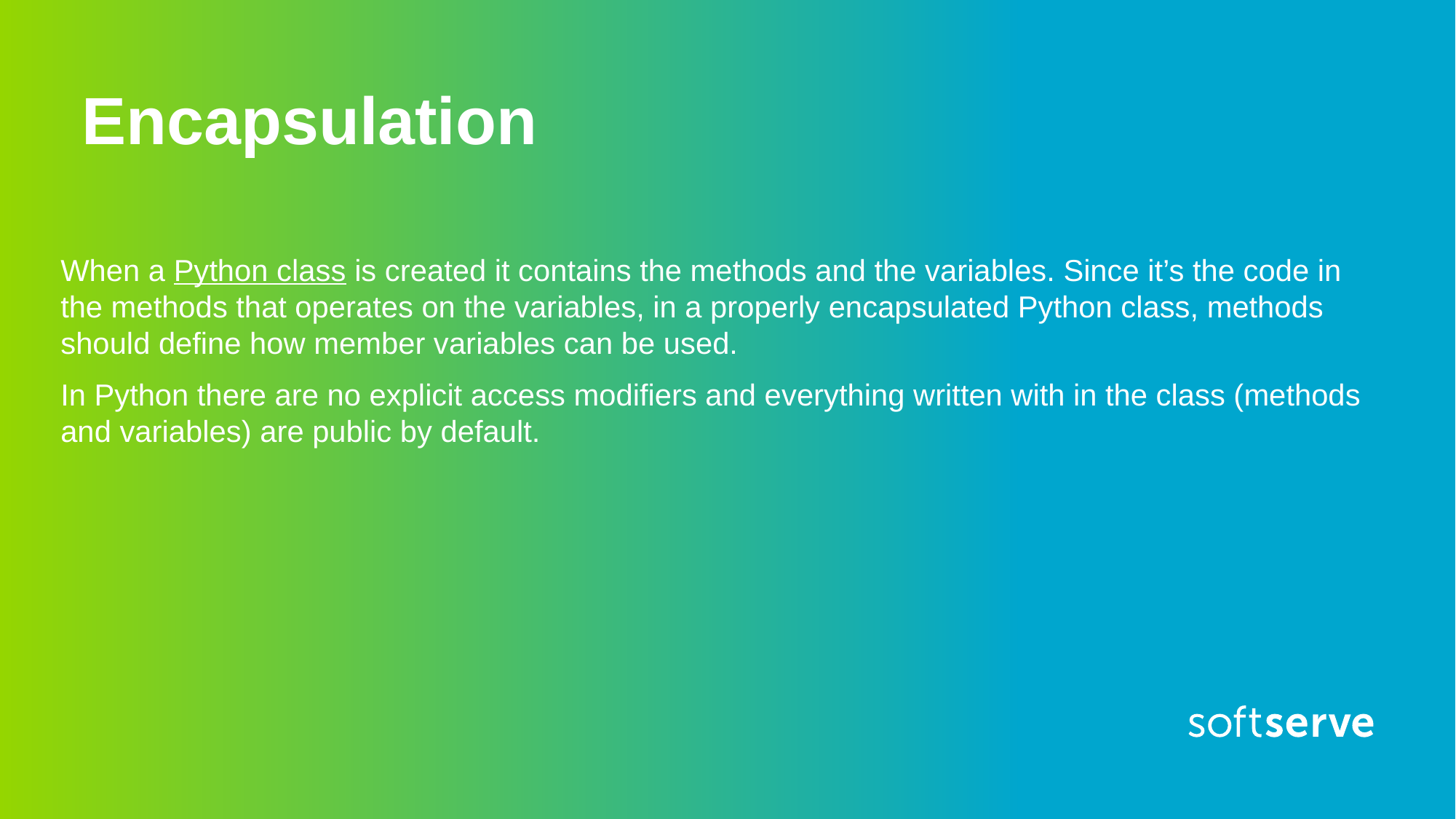

# Encapsulation
When a Python class is created it contains the methods and the variables. Since it’s the code in the methods that operates on the variables, in a properly encapsulated Python class, methods should define how member variables can be used.
In Python there are no explicit access modifiers and everything written with in the class (methods and variables) are public by default.